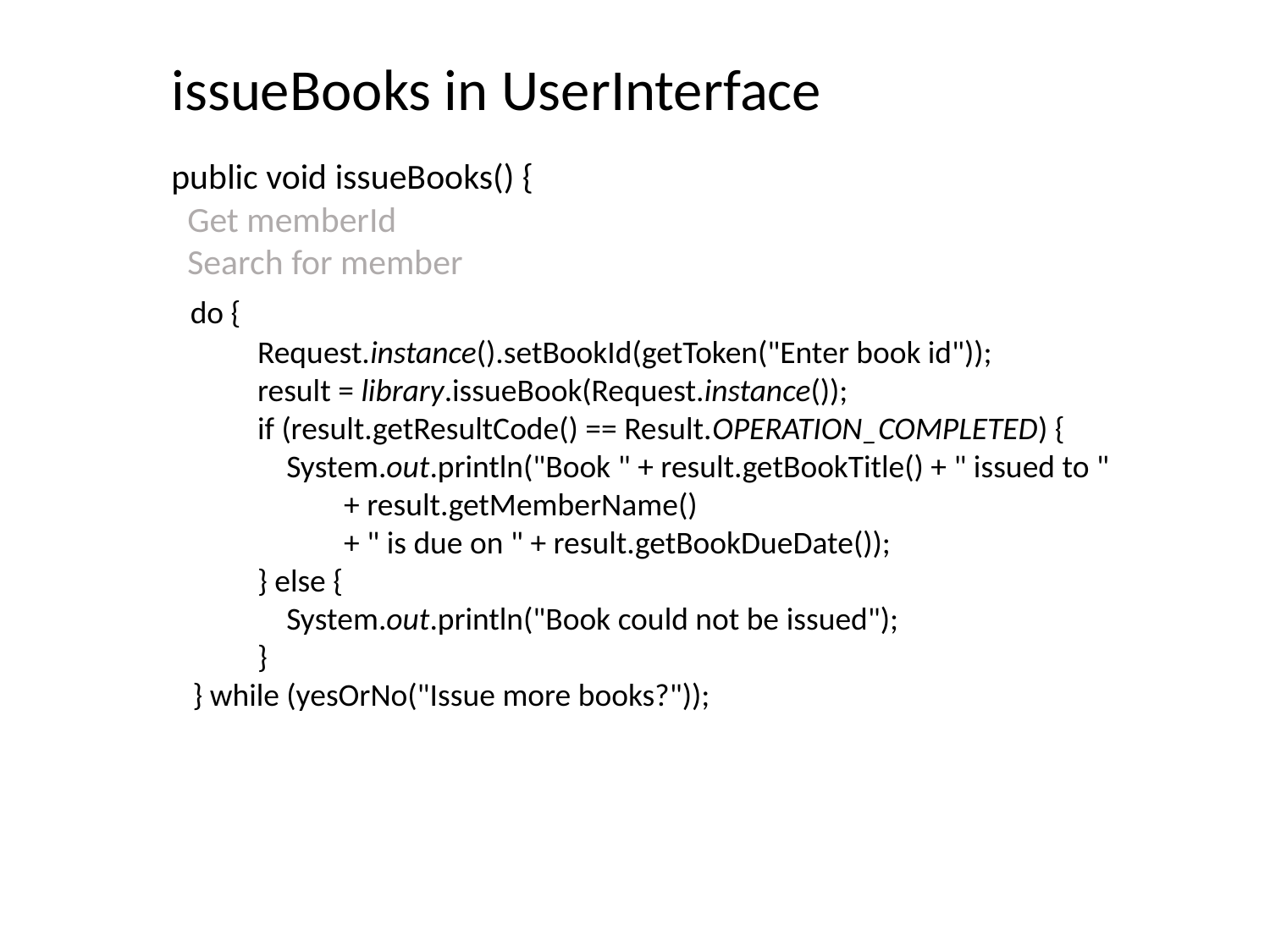

# issueBooks in UserInterface
public void issueBooks() {
  Get memberId
  Search for member
  do {
            Request.instance().setBookId(getToken("Enter book id"));
            result = library.issueBook(Request.instance());
            if (result.getResultCode() == Result.OPERATION_COMPLETED) {
                System.out.println("Book " + result.getBookTitle() + " issued to "
                        + result.getMemberName()
                        + " is due on " + result.getBookDueDate());
            } else {
                System.out.println("Book could not be issued");
            }
   } while (yesOrNo("Issue more books?"));